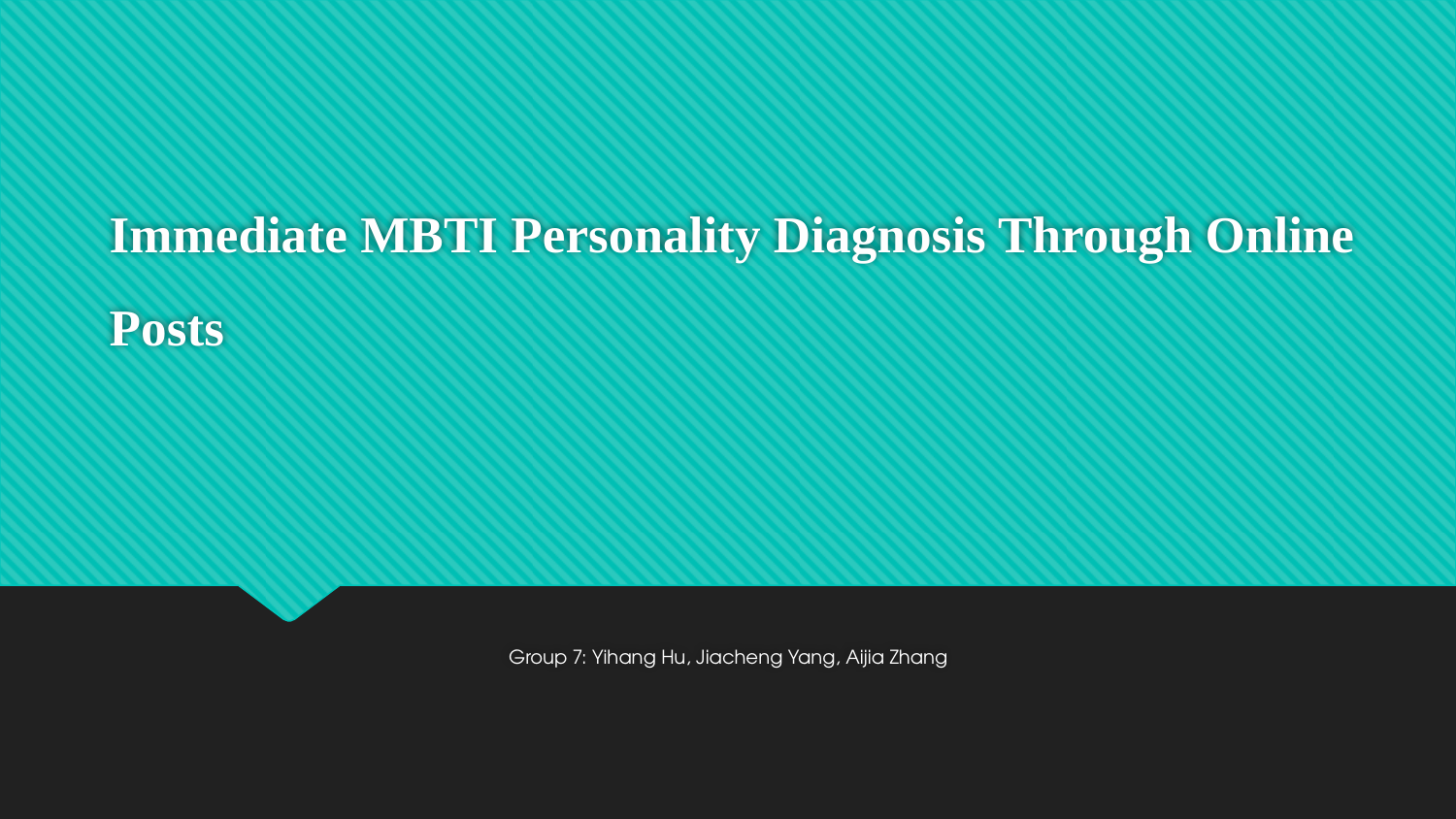

# Immediate MBTI Personality Diagnosis Through Online Posts

Group 7: Yihang Hu, Jiacheng Yang, Aijia Zhang